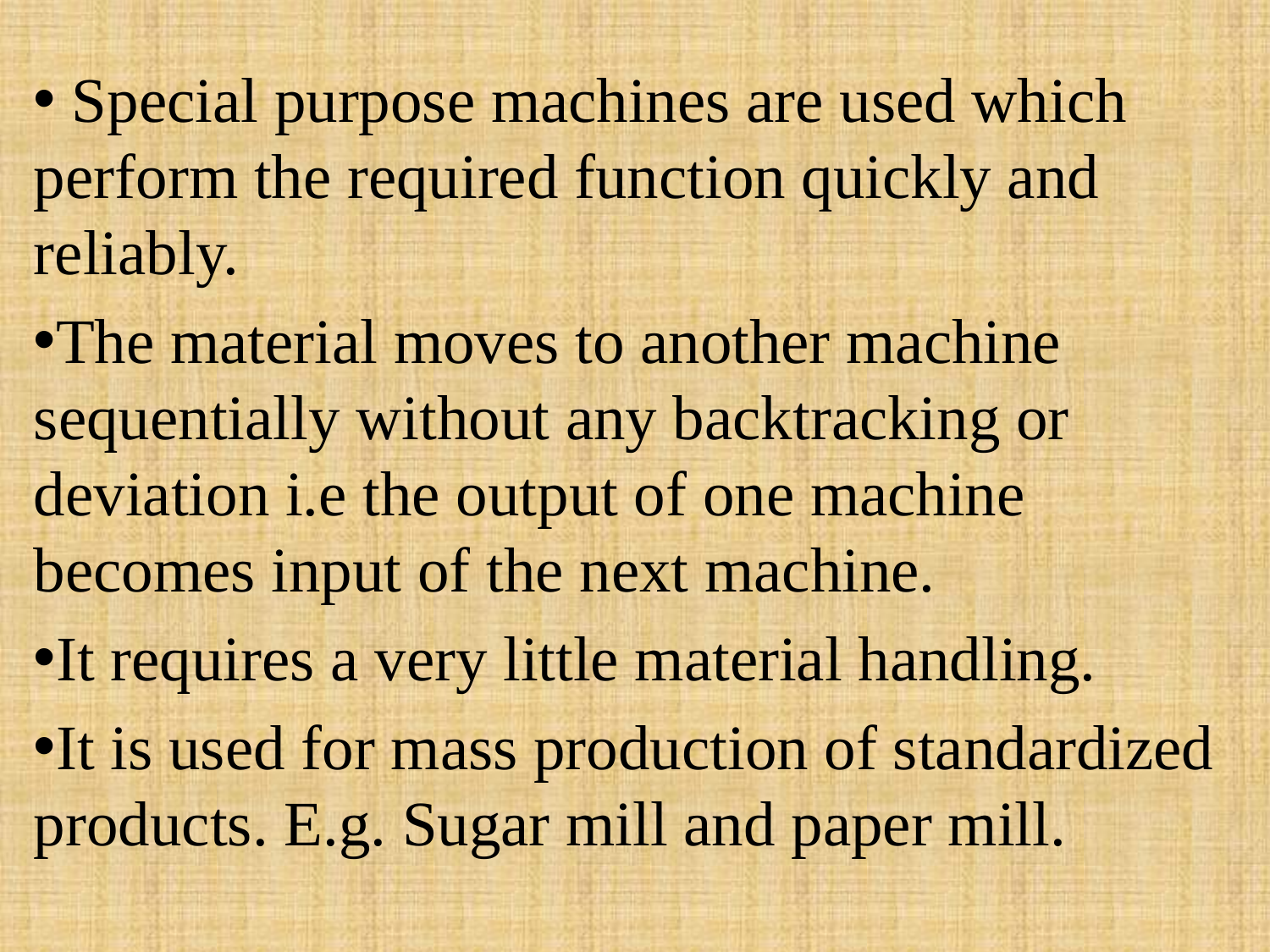

Special purpose machines are used which perform the required function quickly and reliably.
The material moves to another machine sequentially without any backtracking or deviation i.e the output of one machine becomes input of the next machine.
It requires a very little material handling.
It is used for mass production of standardized products. E.g. Sugar mill and paper mill.